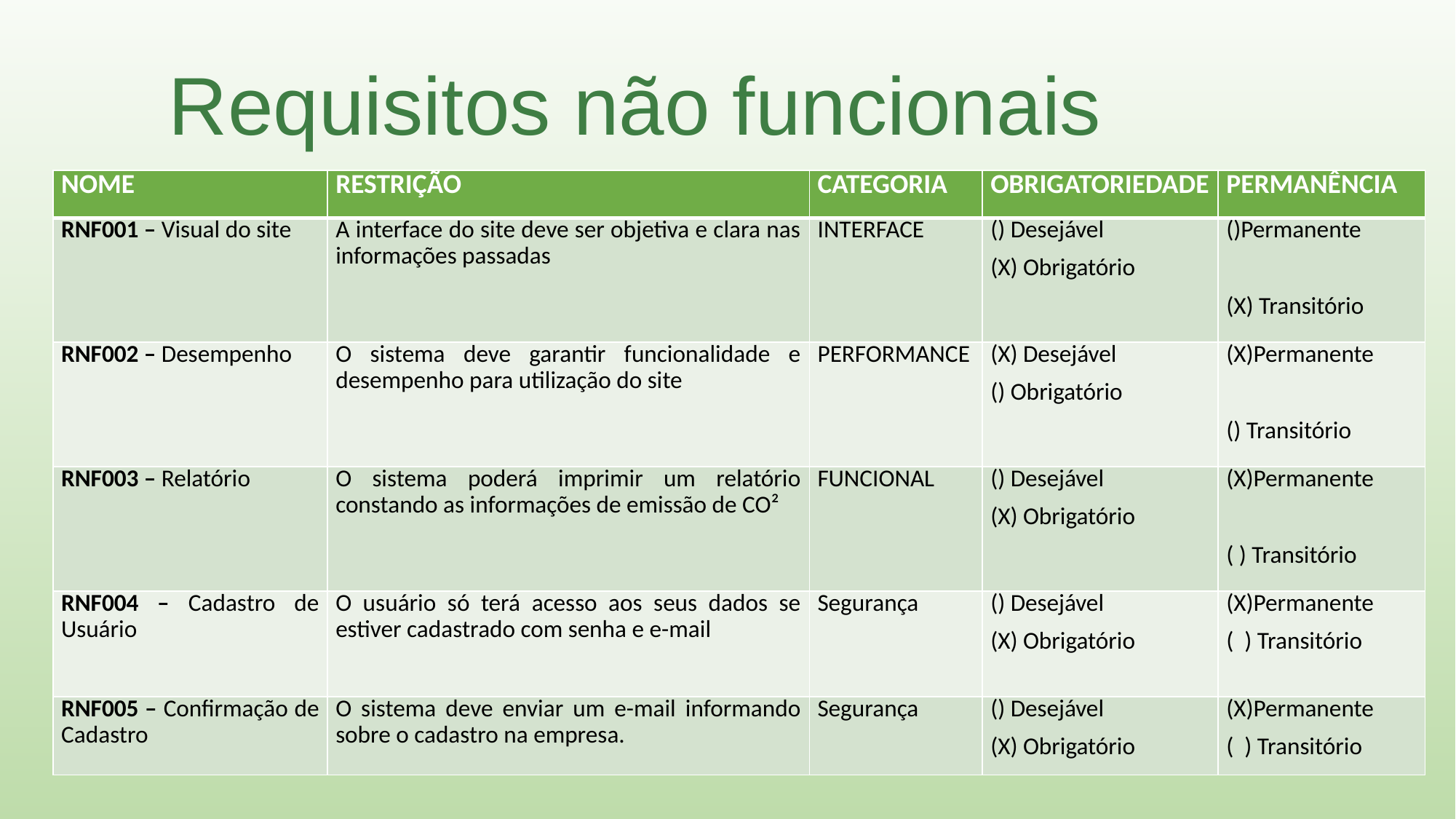

Requisitos não funcionais
| NOME | RESTRIÇÃO | CATEGORIA | OBRIGATORIEDADE | PERMANÊNCIA |
| --- | --- | --- | --- | --- |
| RNF001 – Visual do site | A interface do site deve ser objetiva e clara nas informações passadas | INTERFACE | () Desejável (X) Obrigatório | ()Permanente   (X) Transitório |
| RNF002 – Desempenho | O sistema deve garantir funcionalidade e desempenho para utilização do site | PERFORMANCE | (X) Desejável () Obrigatório | (X)Permanente   () Transitório |
| RNF003 – Relatório | O sistema poderá imprimir um relatório constando as informações de emissão de CO² | FUNCIONAL | () Desejável (X) Obrigatório | (X)Permanente   ( ) Transitório |
| RNF004 – Cadastro de Usuário | O usuário só terá acesso aos seus dados se estiver cadastrado com senha e e-mail | Segurança | () Desejável (X) Obrigatório | (X)Permanente ( ) Transitório |
| RNF005 – Confirmação de Cadastro | O sistema deve enviar um e-mail informando sobre o cadastro na empresa. | Segurança | () Desejável (X) Obrigatório | (X)Permanente ( ) Transitório |